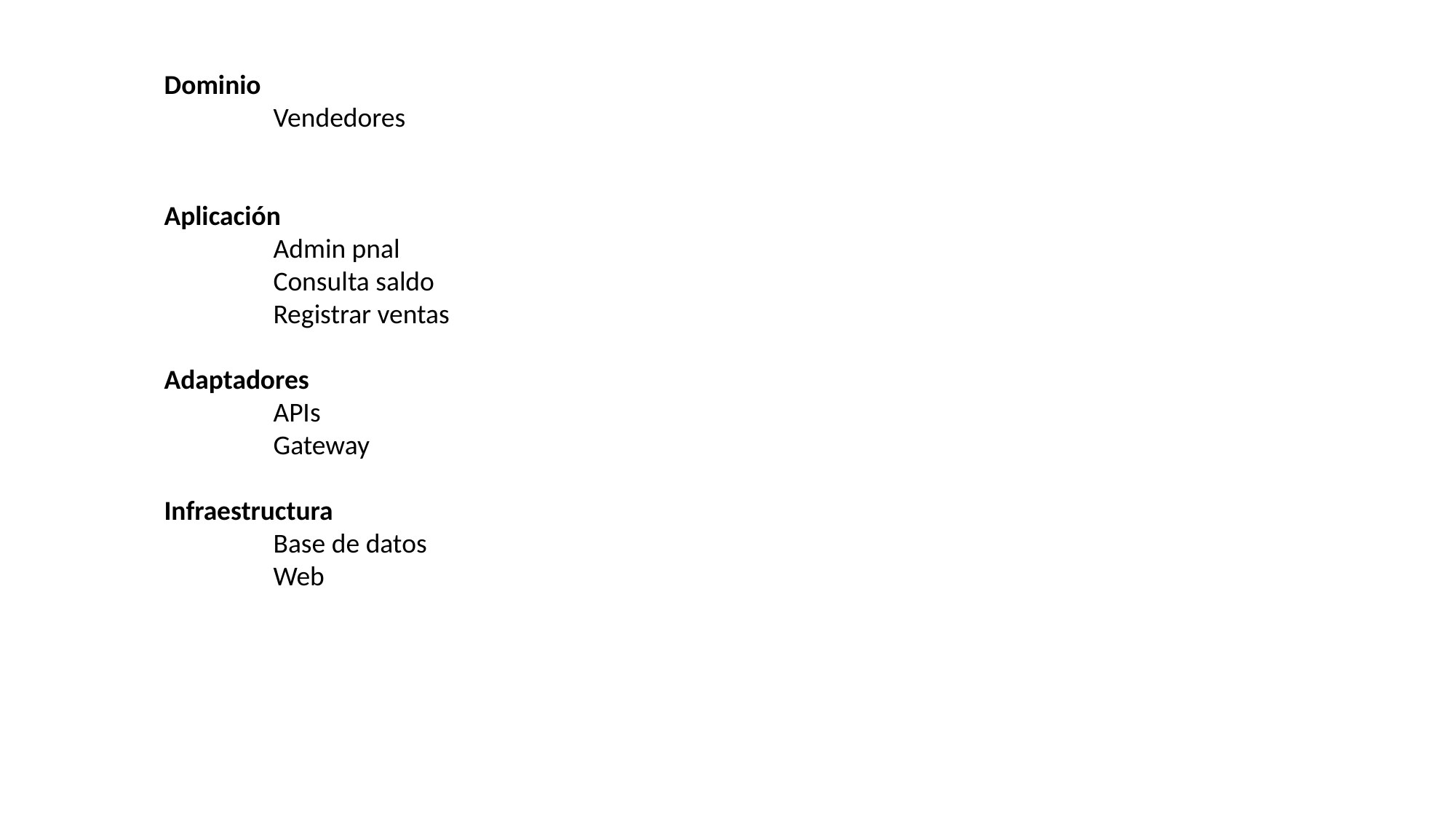

Dominio
	Vendedores

Aplicación
	Admin pnal
	Consulta saldo
	Registrar ventas

Adaptadores
	APIs
	Gateway

Infraestructura
	Base de datos
	Web